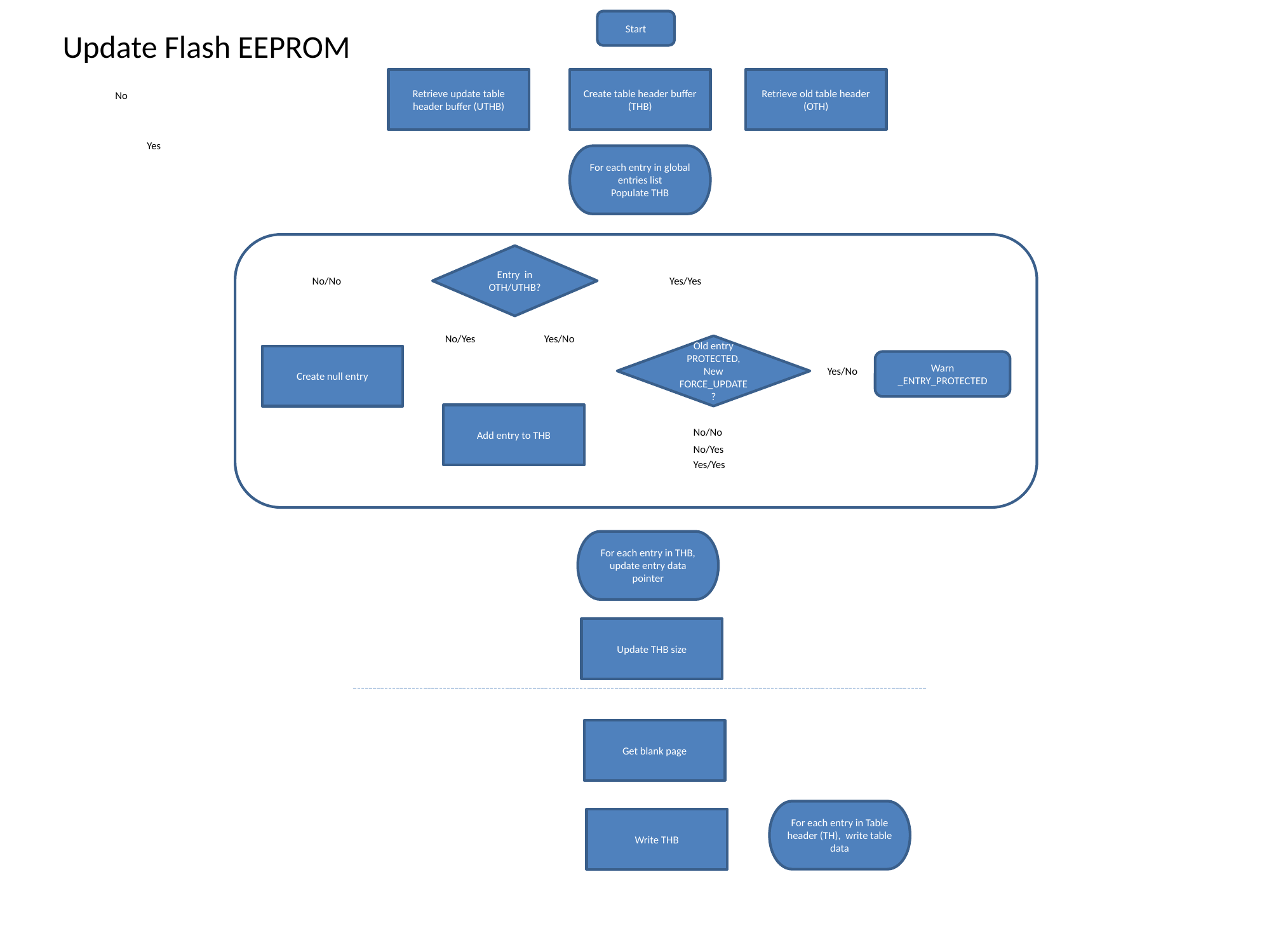

Start
Update Flash EEPROM
Retrieve old table header (OTH)
Retrieve update table header buffer (UTHB)
Create table header buffer (THB)
No
Yes
For each entry in global entries list
Populate THB

Entry  in OTH/UTHB?
No/No
Yes/Yes
No/Yes
Yes/No
Old entry PROTECTED, New FORCE_UPDATE?
Create null entry
Warn
_ENTRY_PROTECTED
Yes/No
Add entry to THB
No/No
No/Yes
Yes/Yes
For each entry in THB, update entry data pointer
Update THB size
Get blank page
For each entry in Table header (TH),  write table data
Write THB